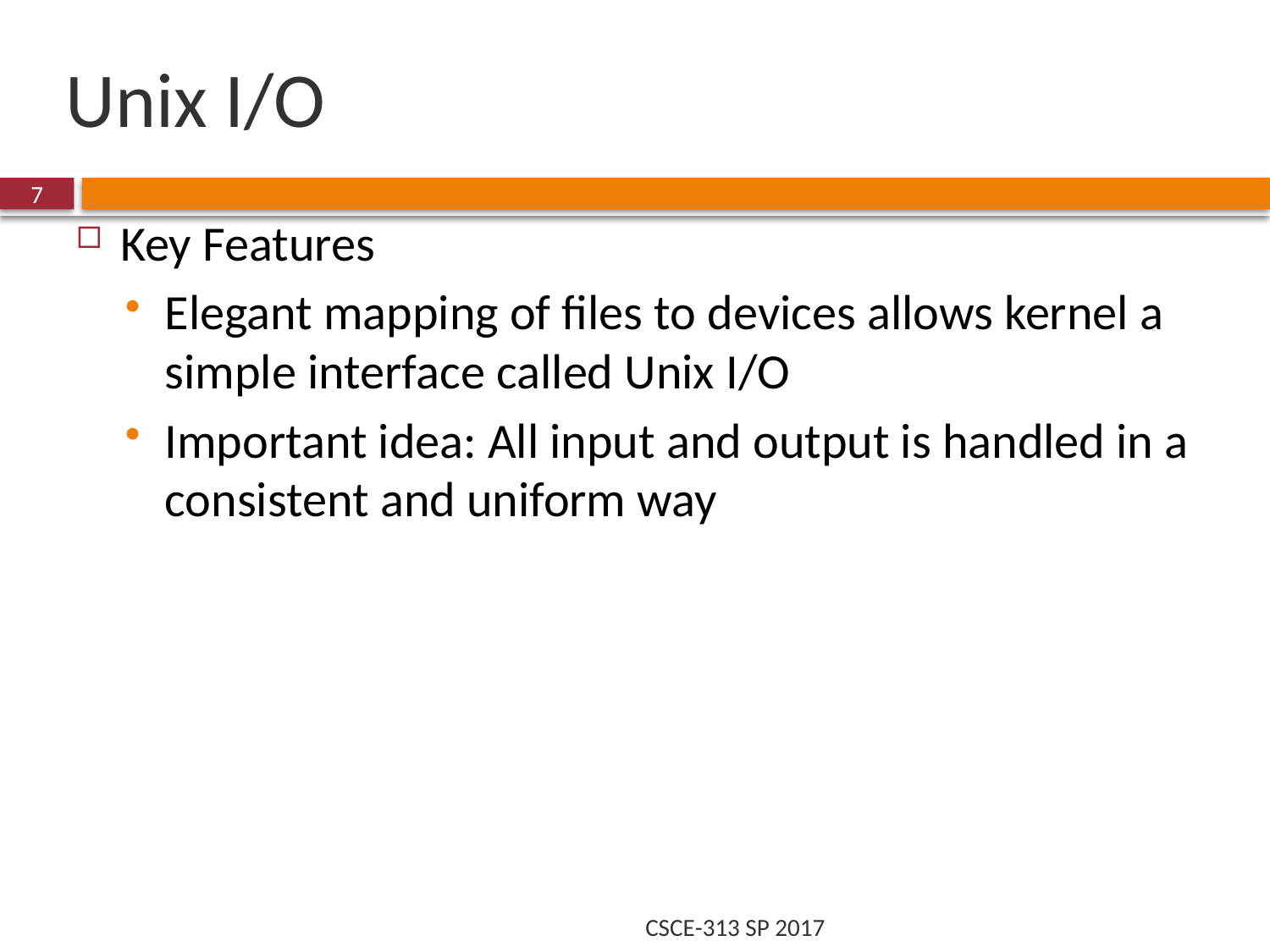

# Unix I/O
7
Key Features
Elegant mapping of files to devices allows kernel a simple interface called Unix I/O
Important idea: All input and output is handled in a consistent and uniform way
CSCE-313 SP 2017